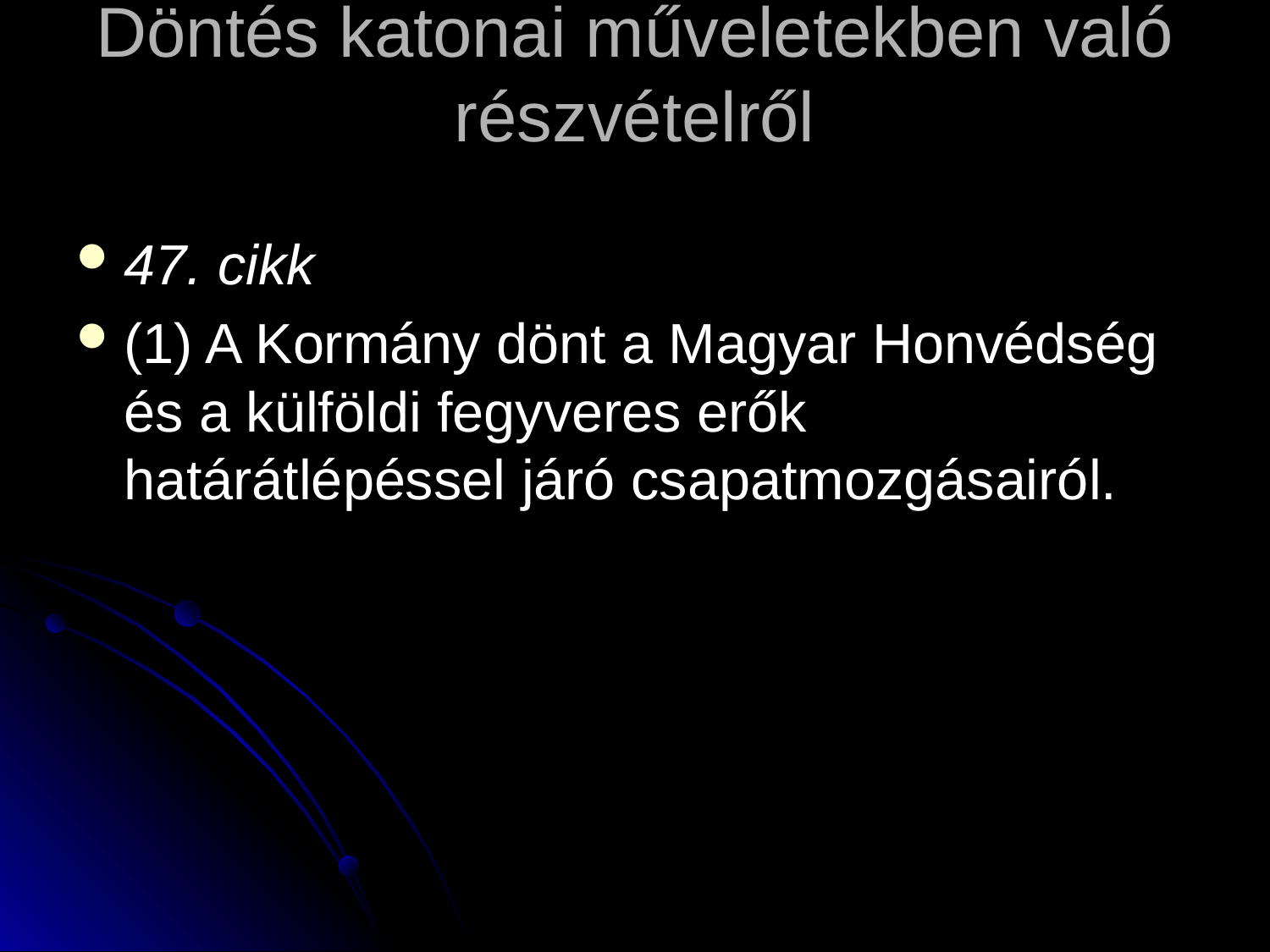

# Döntés katonai műveletekben való részvételről
47. cikk
(1) A Kormány dönt a Magyar Honvédség és a külföldi fegyveres erők határátlépéssel járó csapatmozgásairól.